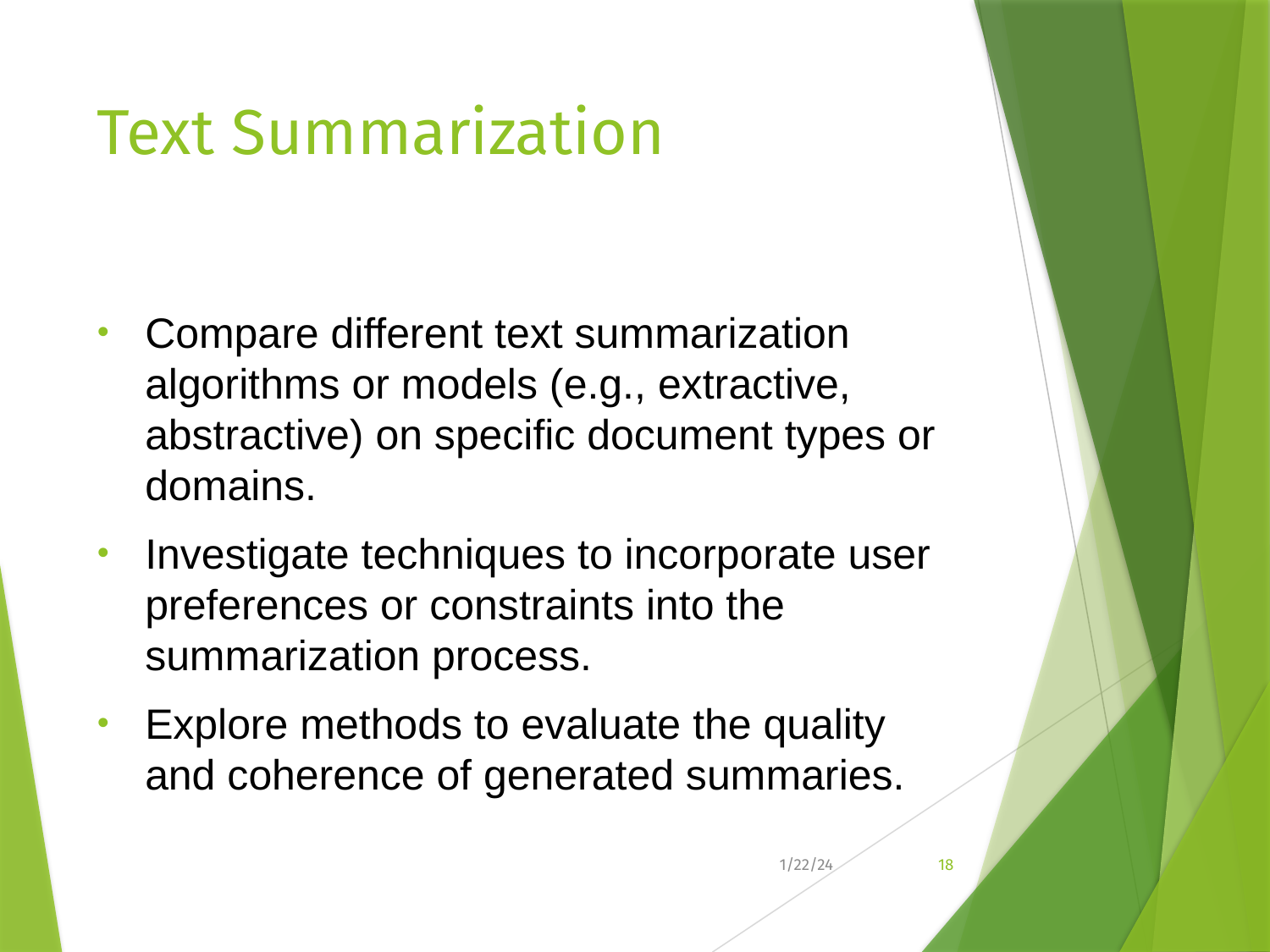

# Text Summarization
Compare different text summarization algorithms or models (e.g., extractive, abstractive) on specific document types or domains.
Investigate techniques to incorporate user preferences or constraints into the summarization process.
Explore methods to evaluate the quality and coherence of generated summaries.
1/22/24
18